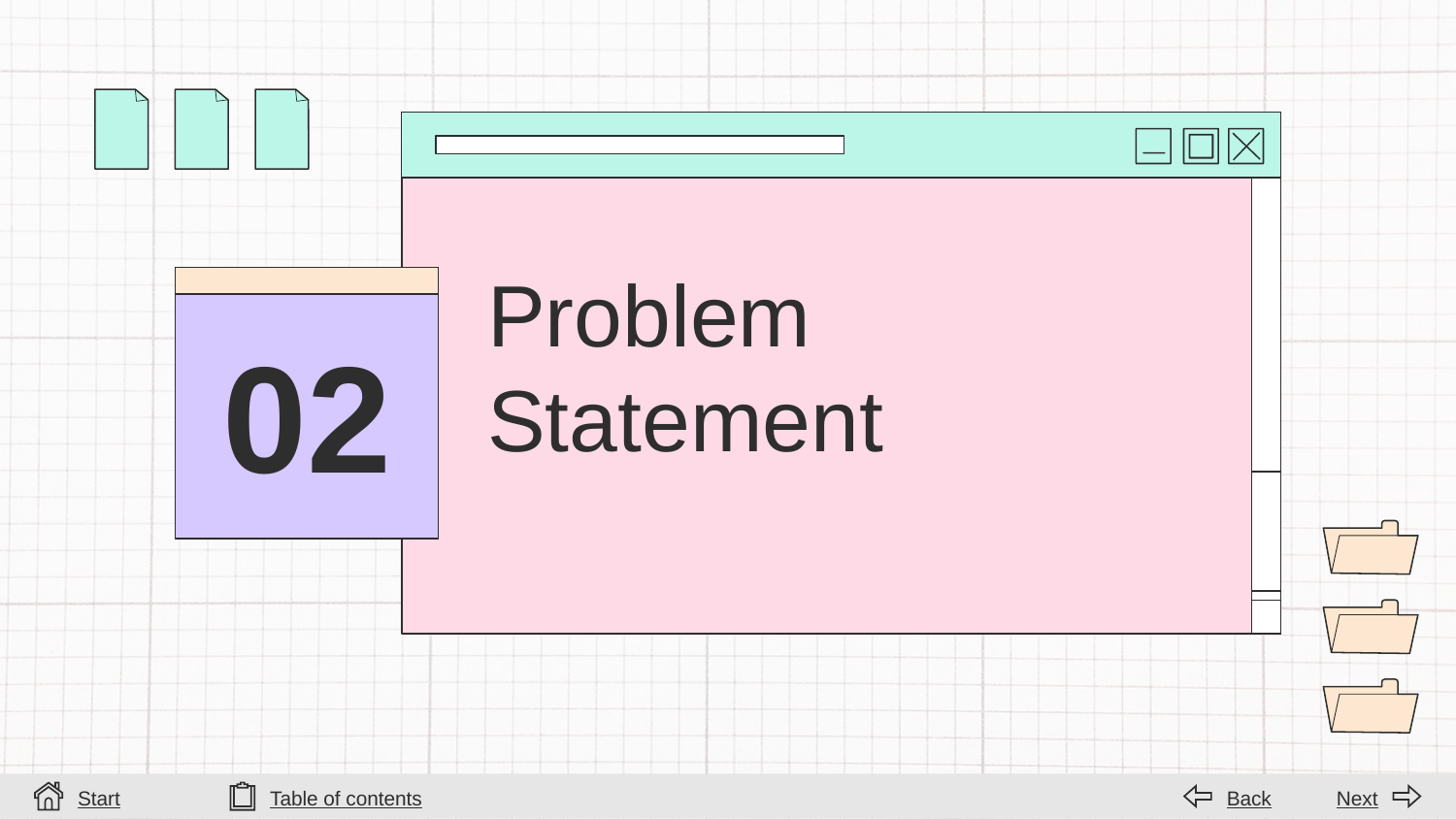

# Problem Statement

02

Start
Table of contents
Back
Next